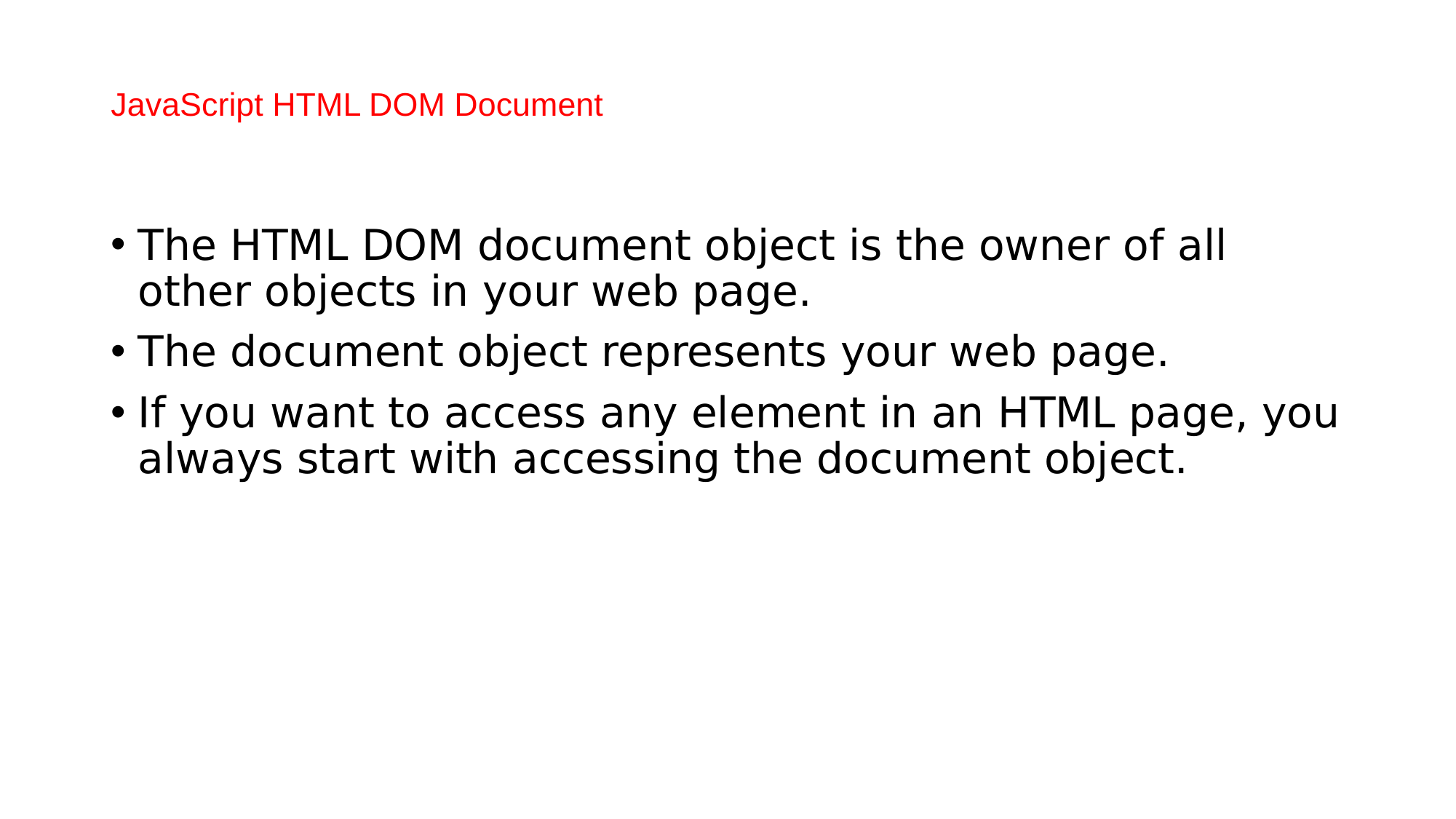

# JavaScript HTML DOM Document
The HTML DOM document object is the owner of all other objects in your web page.
The document object represents your web page.
If you want to access any element in an HTML page, you always start with accessing the document object.